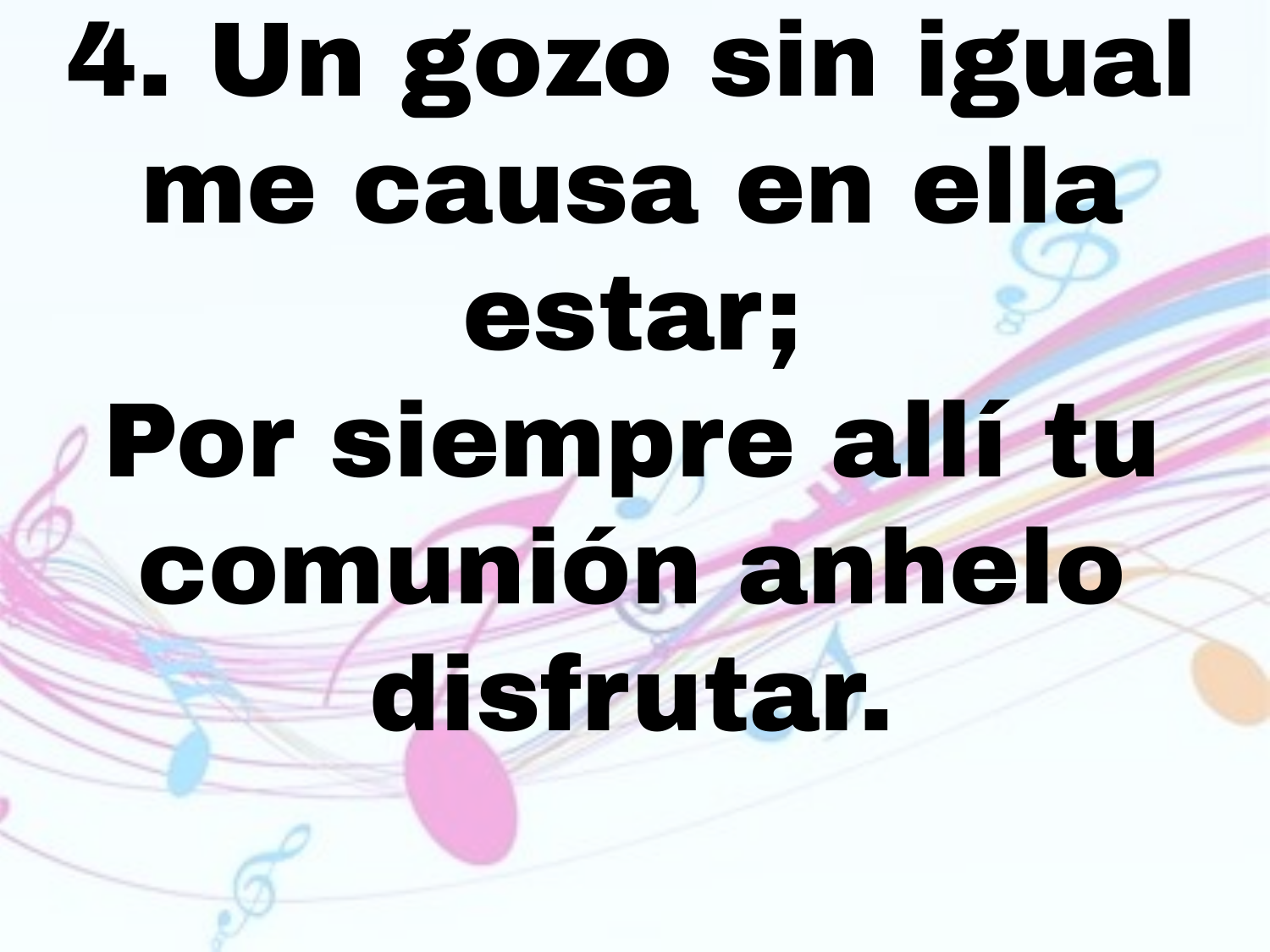

4. Un gozo sin igual me causa en ella estar;
Por siempre allí tu comunión anhelo
disfrutar.